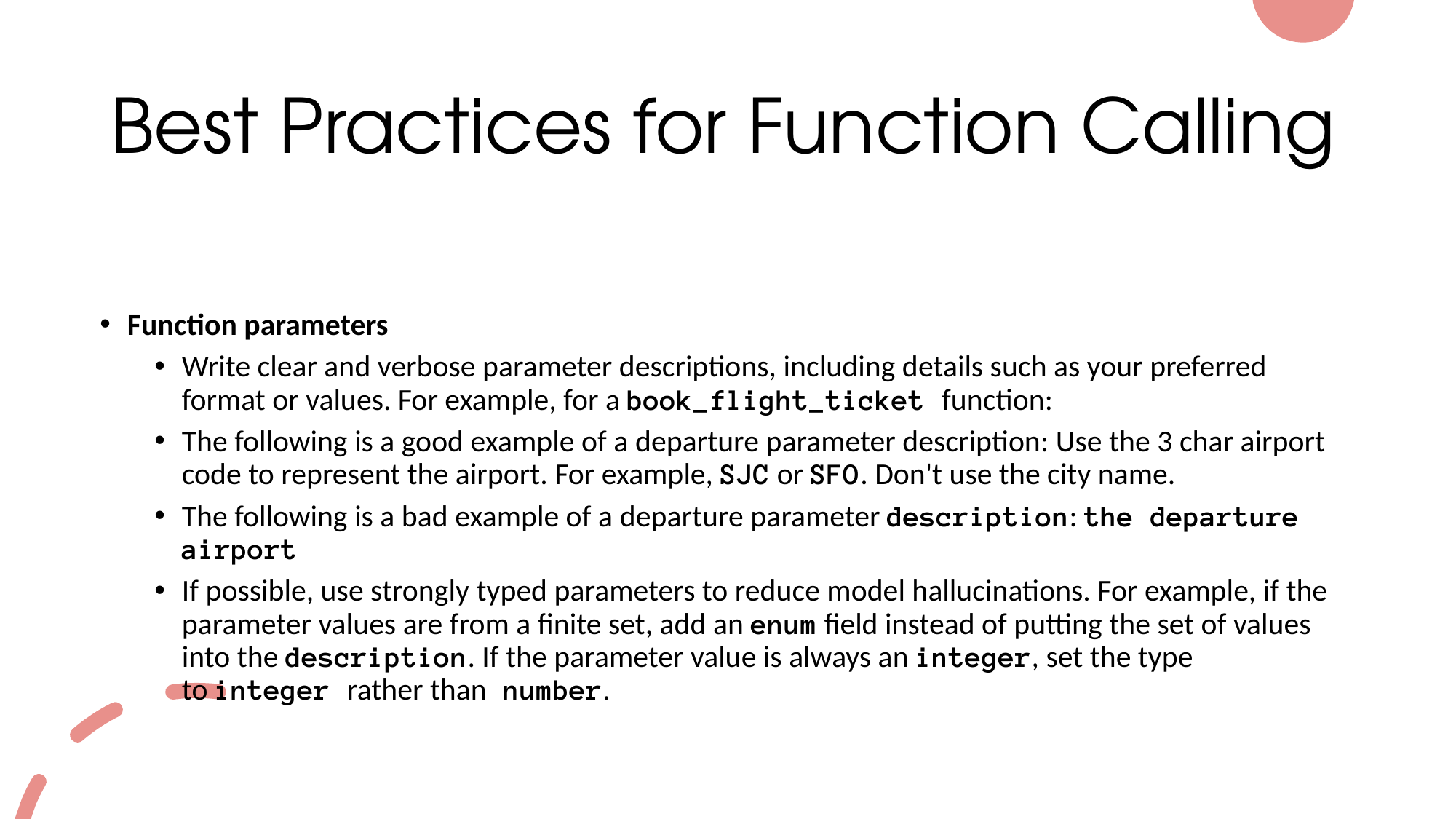

# Best Practices for Function Calling
Function parameters
Write clear and verbose parameter descriptions, including details such as your preferred format or values. For example, for a book_flight_ticket function:
The following is a good example of a departure parameter description: Use the 3 char airport code to represent the airport. For example, SJC or SFO. Don't use the city name.
The following is a bad example of a departure parameter description: the departure airport
If possible, use strongly typed parameters to reduce model hallucinations. For example, if the parameter values are from a finite set, add an enum field instead of putting the set of values into the description. If the parameter value is always an integer, set the type to integer rather than number.